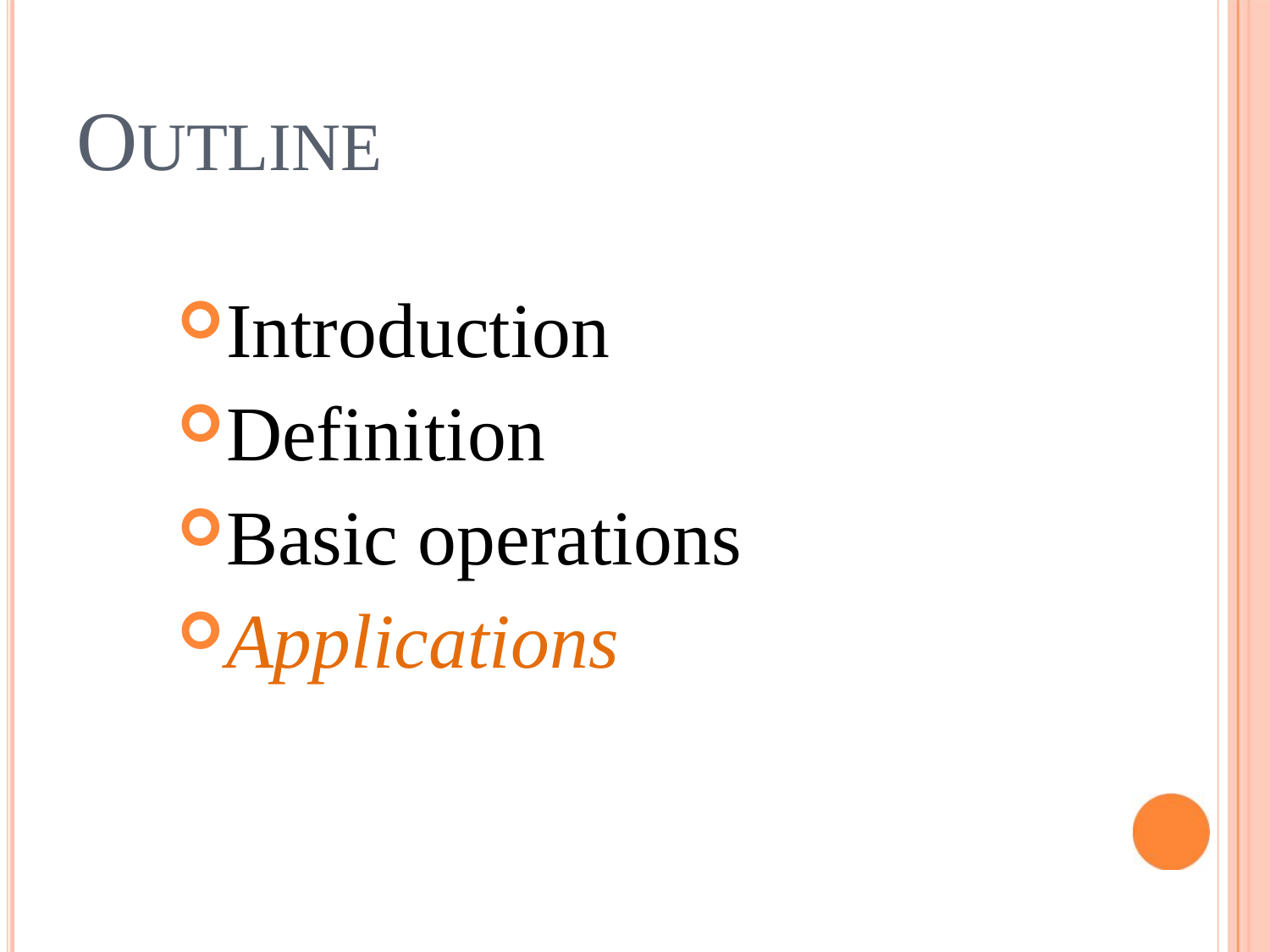

# OUTLINE
Introduction
Definition
Basic operations
Applications